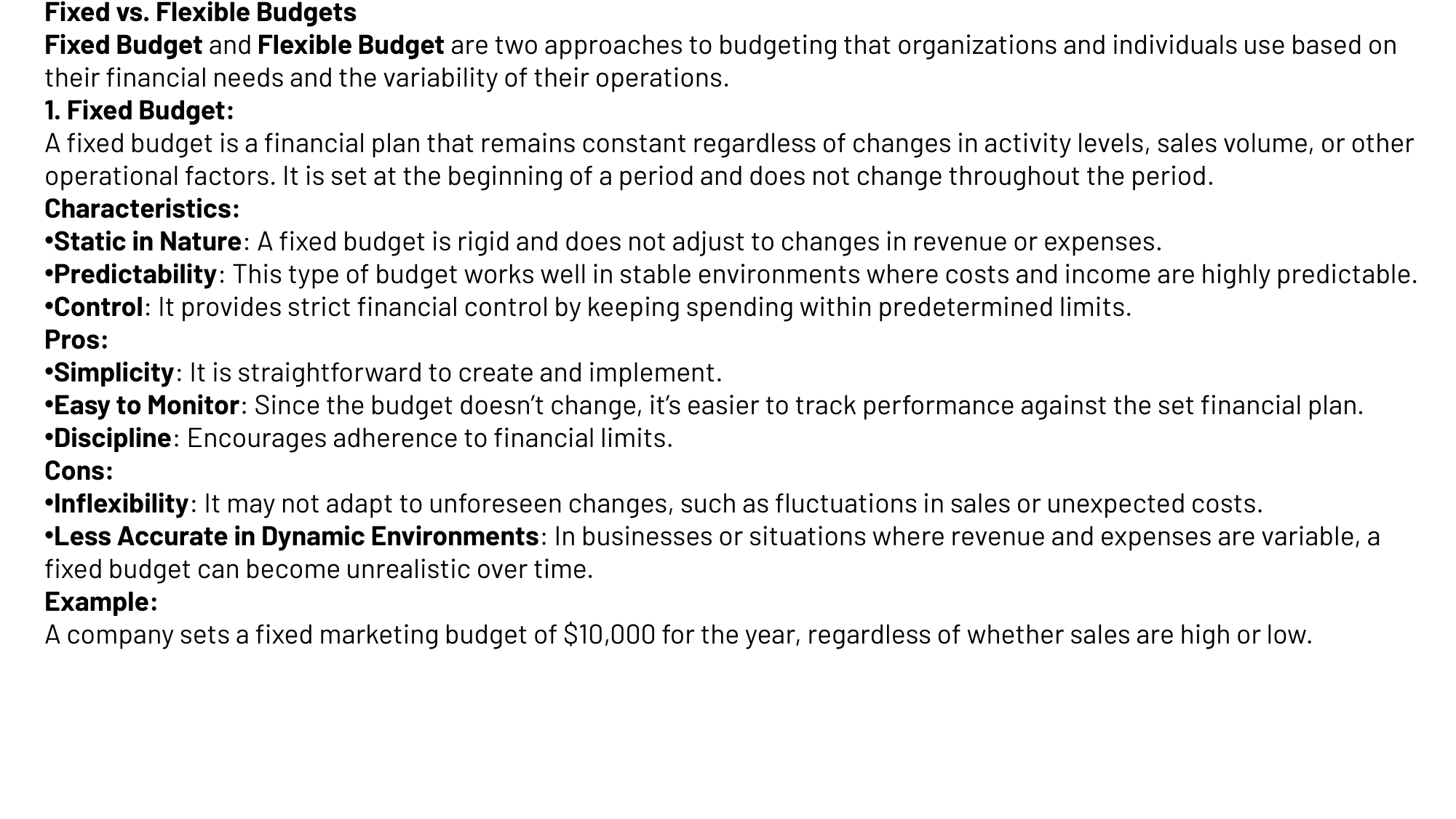

Fixed vs. Flexible Budgets
Fixed Budget and Flexible Budget are two approaches to budgeting that organizations and individuals use based on their financial needs and the variability of their operations.
1. Fixed Budget:
A fixed budget is a financial plan that remains constant regardless of changes in activity levels, sales volume, or other operational factors. It is set at the beginning of a period and does not change throughout the period.
Characteristics:
Static in Nature: A fixed budget is rigid and does not adjust to changes in revenue or expenses.
Predictability: This type of budget works well in stable environments where costs and income are highly predictable.
Control: It provides strict financial control by keeping spending within predetermined limits.
Pros:
Simplicity: It is straightforward to create and implement.
Easy to Monitor: Since the budget doesn’t change, it’s easier to track performance against the set financial plan.
Discipline: Encourages adherence to financial limits.
Cons:
Inflexibility: It may not adapt to unforeseen changes, such as fluctuations in sales or unexpected costs.
Less Accurate in Dynamic Environments: In businesses or situations where revenue and expenses are variable, a fixed budget can become unrealistic over time.
Example:
A company sets a fixed marketing budget of $10,000 for the year, regardless of whether sales are high or low.